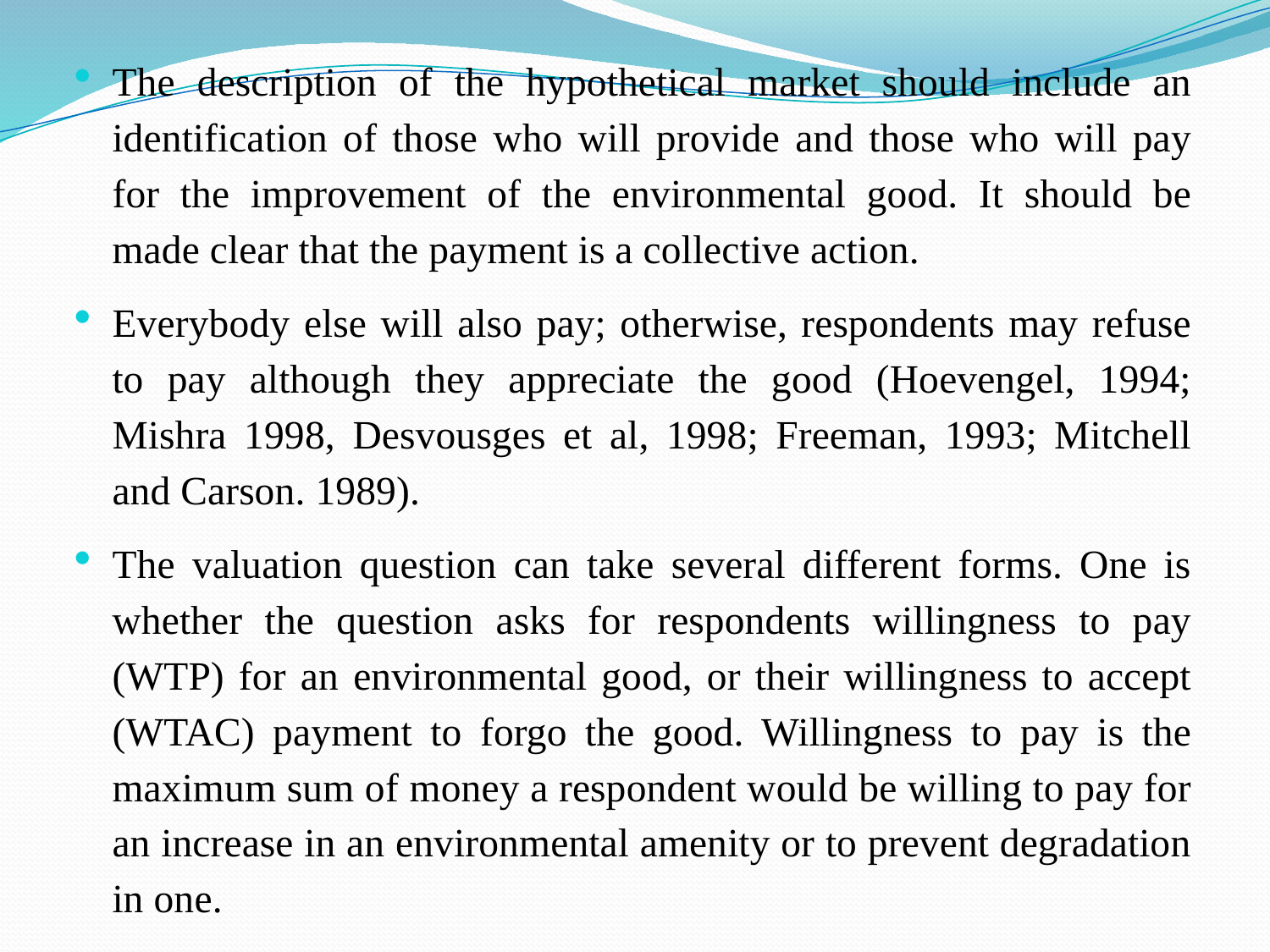

The description of the hypothetical market should include an identification of those who will provide and those who will pay for the improvement of the environmental good. It should be made clear that the payment is a collective action.
Everybody else will also pay; otherwise, respondents may refuse to pay although they appreciate the good (Hoevengel, 1994; Mishra 1998, Desvousges et al, 1998; Freeman, 1993; Mitchell and Carson. 1989).
The valuation question can take several different forms. One is whether the question asks for respondents willingness to pay (WTP) for an environmental good, or their willingness to accept (WTAC) payment to forgo the good. Willingness to pay is the maximum sum of money a respondent would be willing to pay for an increase in an environmental amenity or to prevent degradation in one.